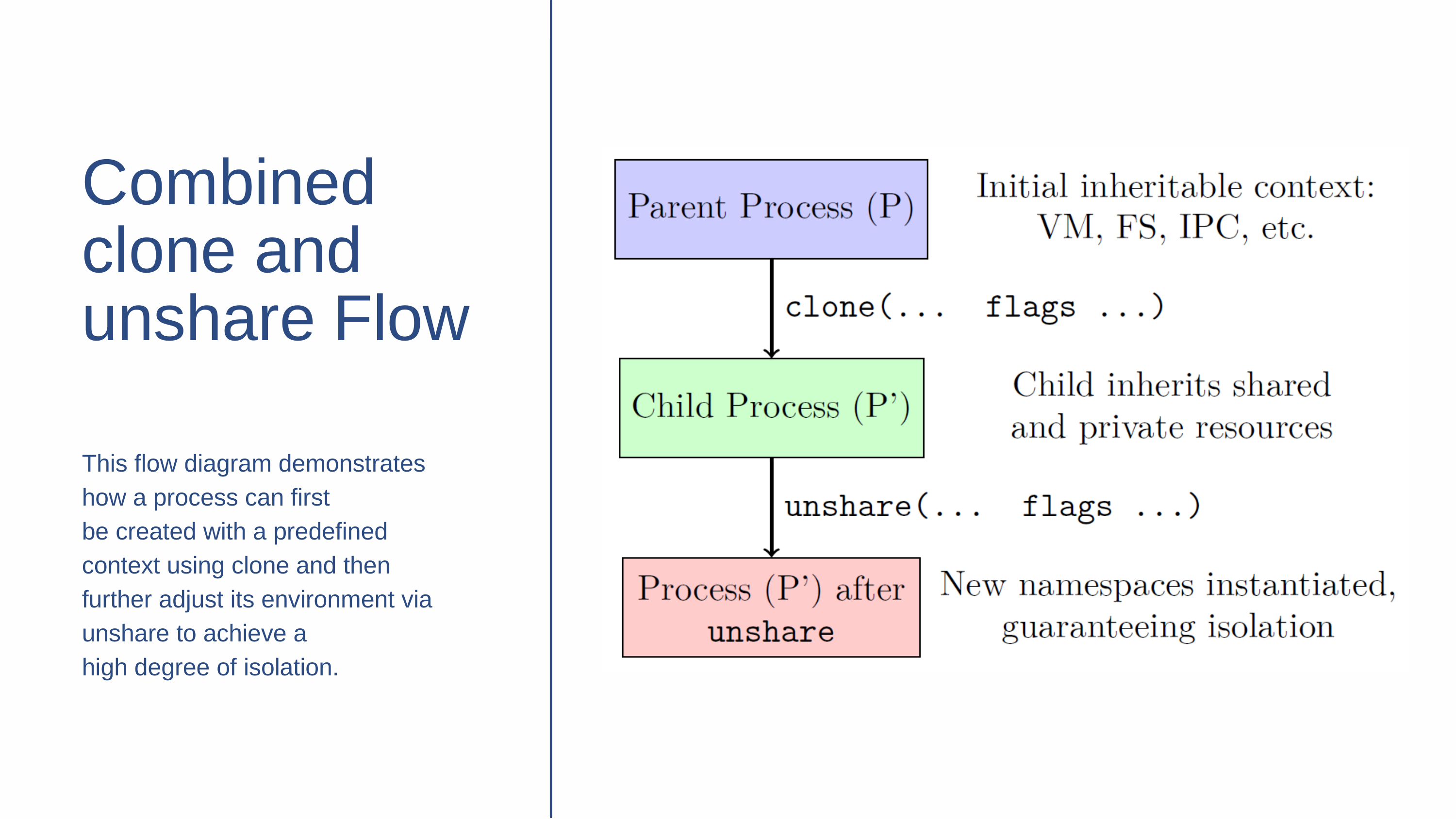

Combined clone and unshare Flow
This flow diagram demonstrates how a process can first
be created with a predefined context using clone and then
further adjust its environment via unshare to achieve a
high degree of isolation.